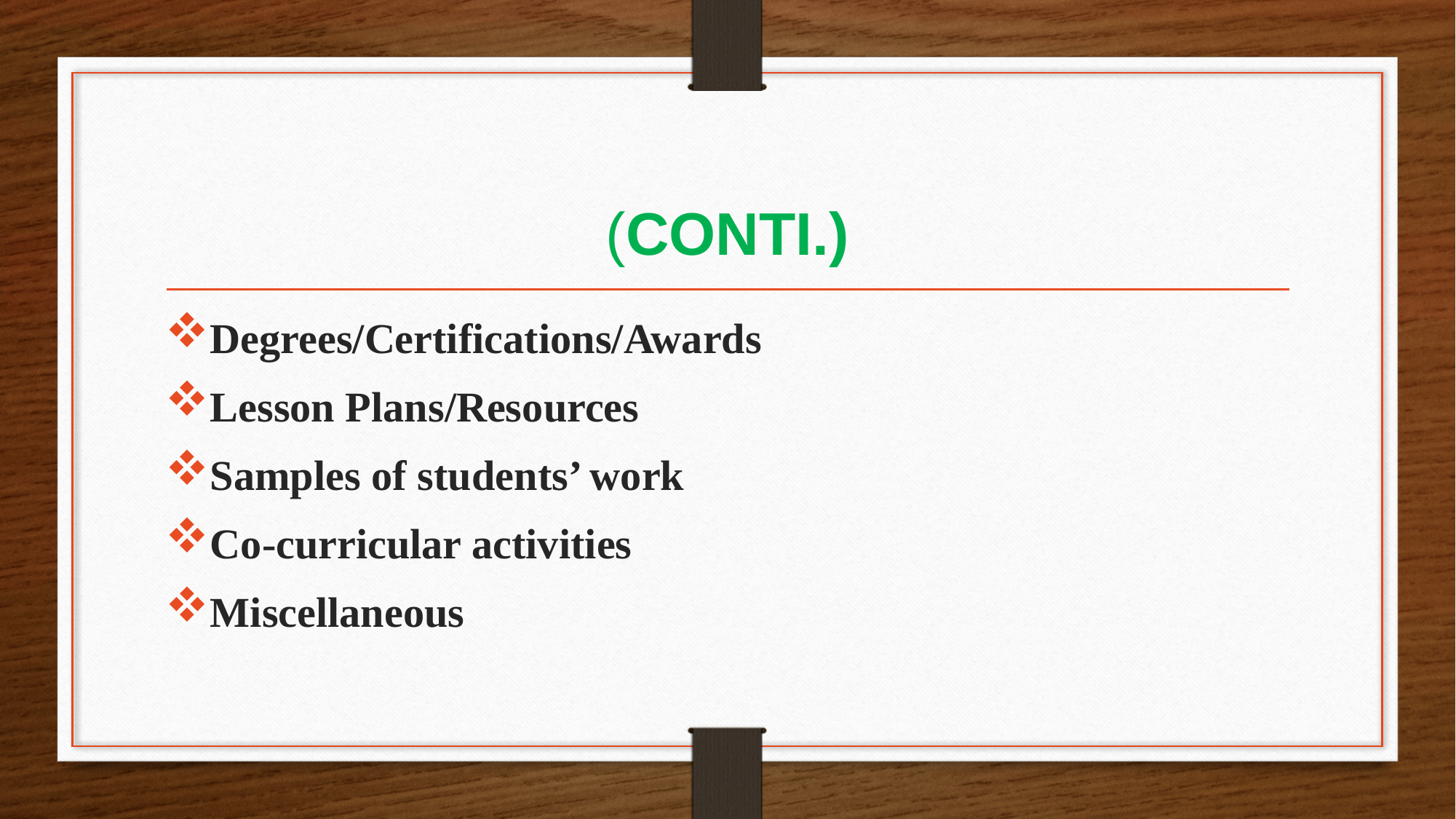

# (CONTI.)
Degrees/Certifications/Awards
Lesson Plans/Resources
Samples of students’ work
Co-curricular activities
Miscellaneous